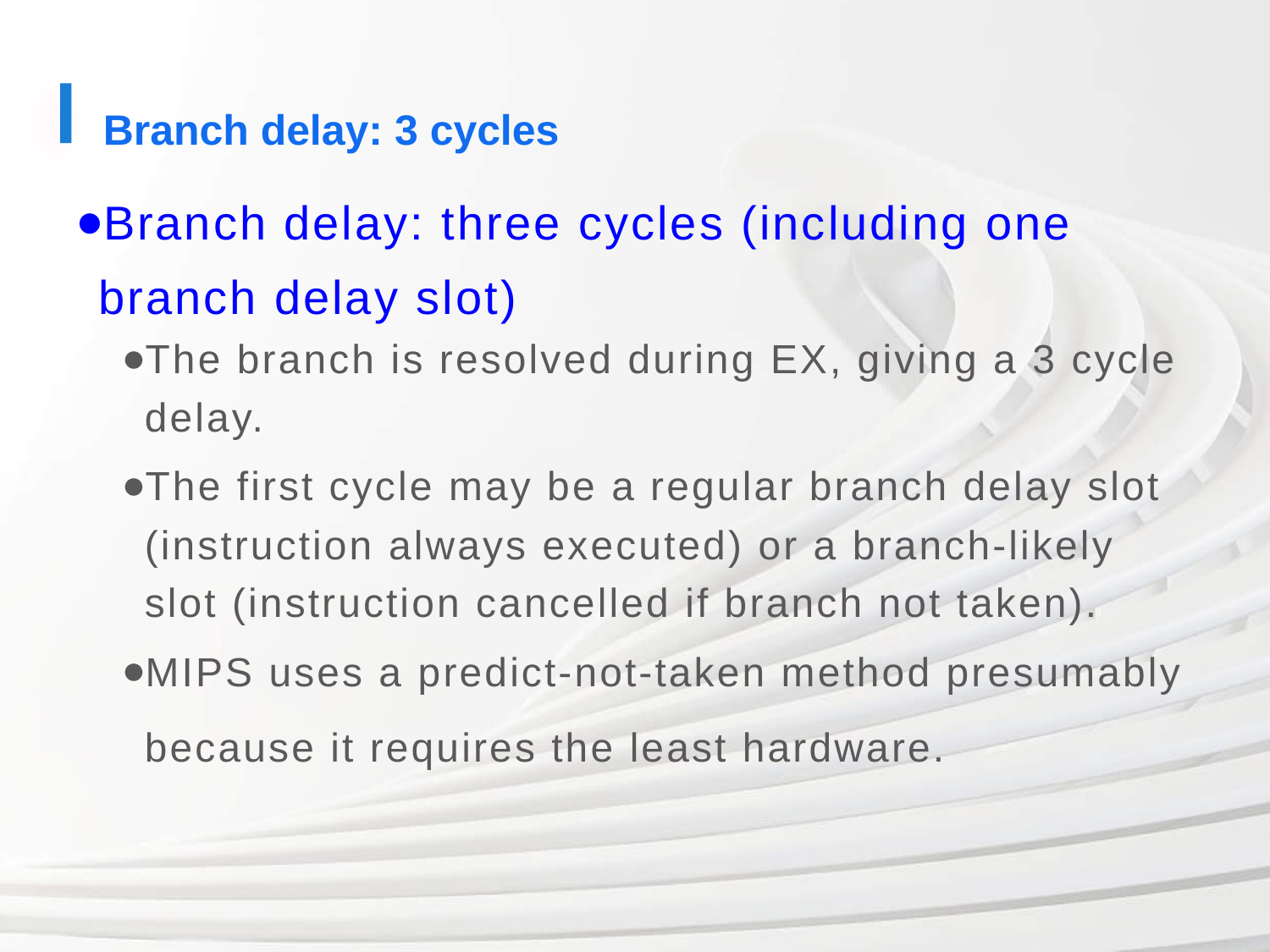

Branch delay: 3 cycles
Branch delay: three cycles (including one branch delay slot)
The branch is resolved during EX, giving a 3 cycle delay.
The first cycle may be a regular branch delay slot (instruction always executed) or a branch-likely slot (instruction cancelled if branch not taken).
MIPS uses a predict-not-taken method presumably because it requires the least hardware.